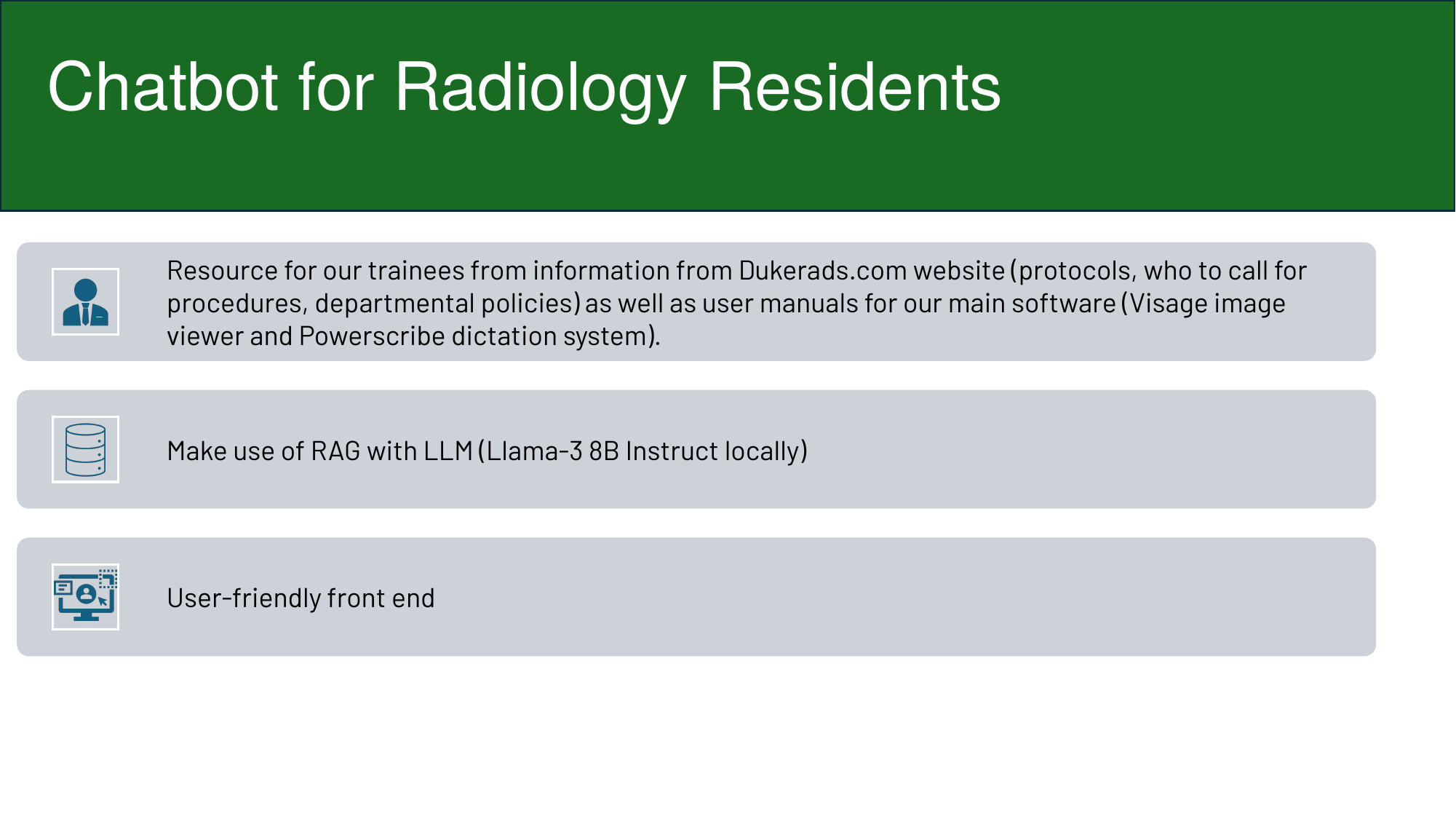

Chatbot for Radiology Residents
Resource for our trainees from information from Dukerads.com website (protocols, who to call for procedures, departmental policies) as well as user manuals for our main software (Visage image viewer and Powerscribe dictation system).
Make use of RAG with LLM (Llama-3 8B Instruct locally)
User-friendly front end